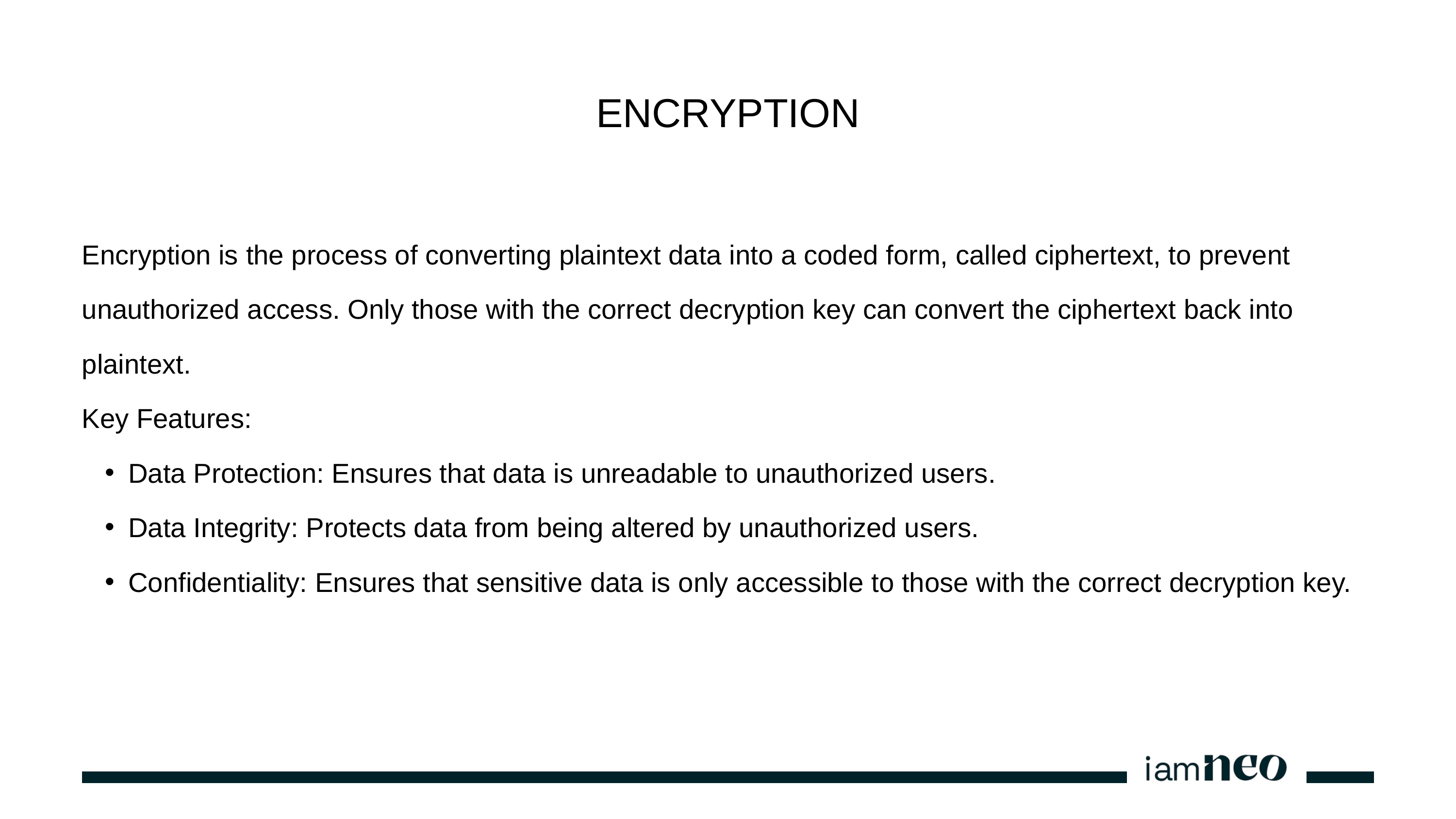

ENCRYPTION
Encryption is the process of converting plaintext data into a coded form, called ciphertext, to prevent unauthorized access. Only those with the correct decryption key can convert the ciphertext back into plaintext.
Key Features:
Data Protection: Ensures that data is unreadable to unauthorized users.
Data Integrity: Protects data from being altered by unauthorized users.
Confidentiality: Ensures that sensitive data is only accessible to those with the correct decryption key.